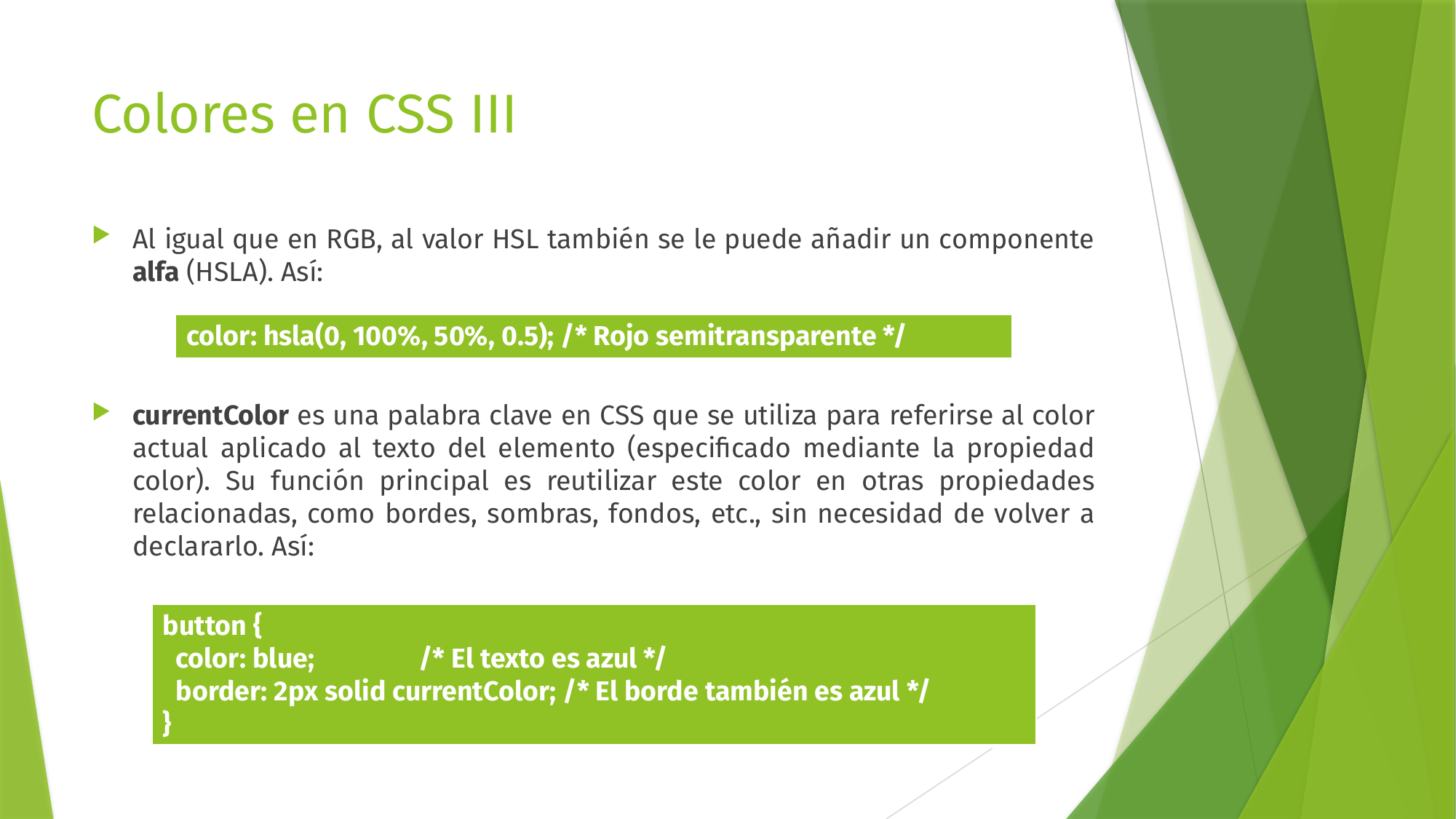

# Colores en CSS III
Al igual que en RGB, al valor HSL también se le puede añadir un componente alfa (HSLA). Así:

currentColor es una palabra clave en CSS que se utiliza para referirse al color actual aplicado al texto del elemento (especificado mediante la propiedad color). Su función principal es reutilizar este color en otras propiedades relacionadas, como bordes, sombras, fondos, etc., sin necesidad de volver a declararlo. Así:

| color: hsla(0, 100%, 50%, 0.5); /\* Rojo semitransparente \*/ |
| --- |
| button { color: blue; /\* El texto es azul \*/ border: 2px solid currentColor; /\* El borde también es azul \*/ } |
| --- |